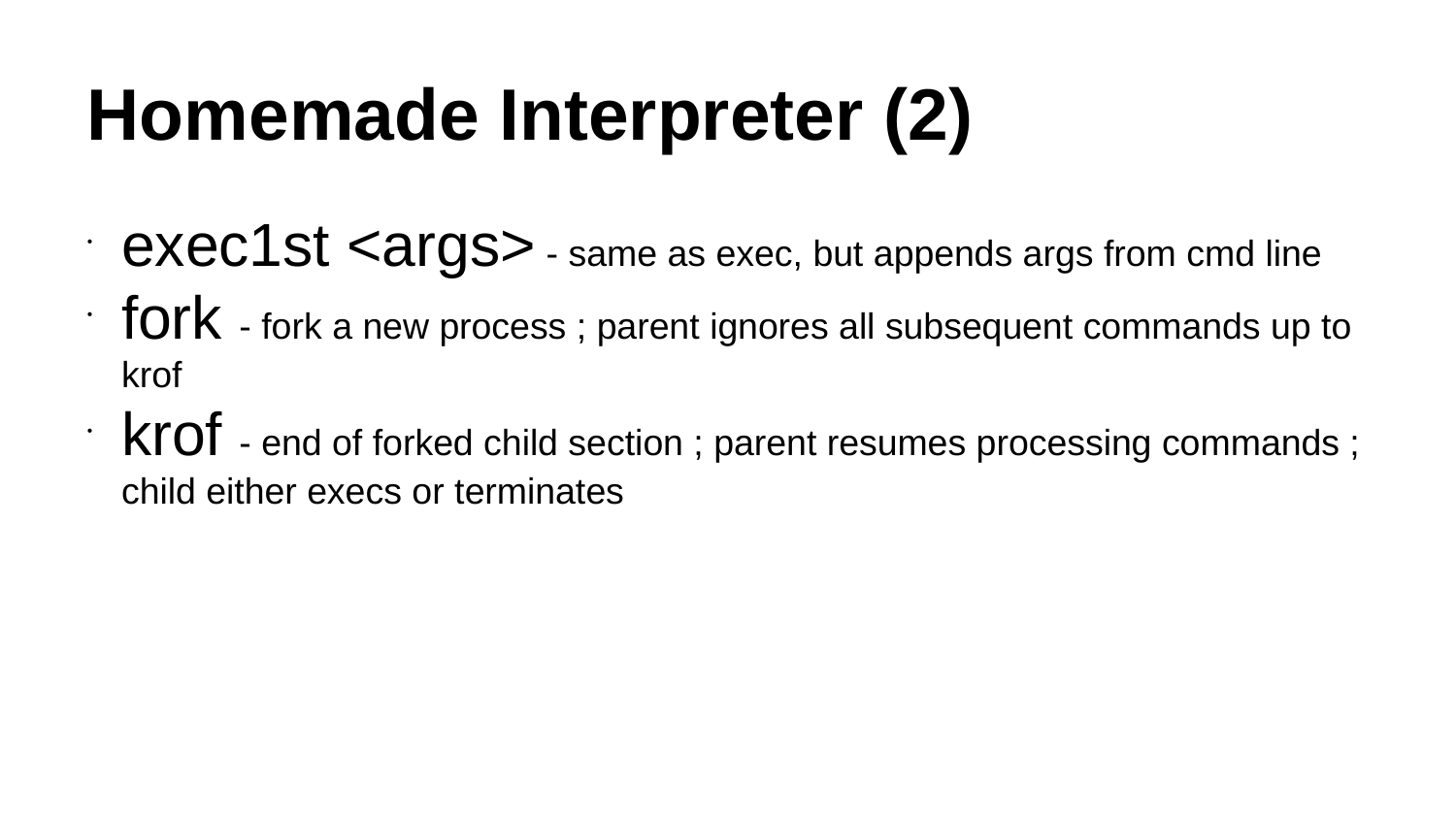

Homemade Interpreter (2)
exec1st <args> - same as exec, but appends args from cmd line
fork - fork a new process ; parent ignores all subsequent commands up to krof
krof - end of forked child section ; parent resumes processing commands ; child either execs or terminates